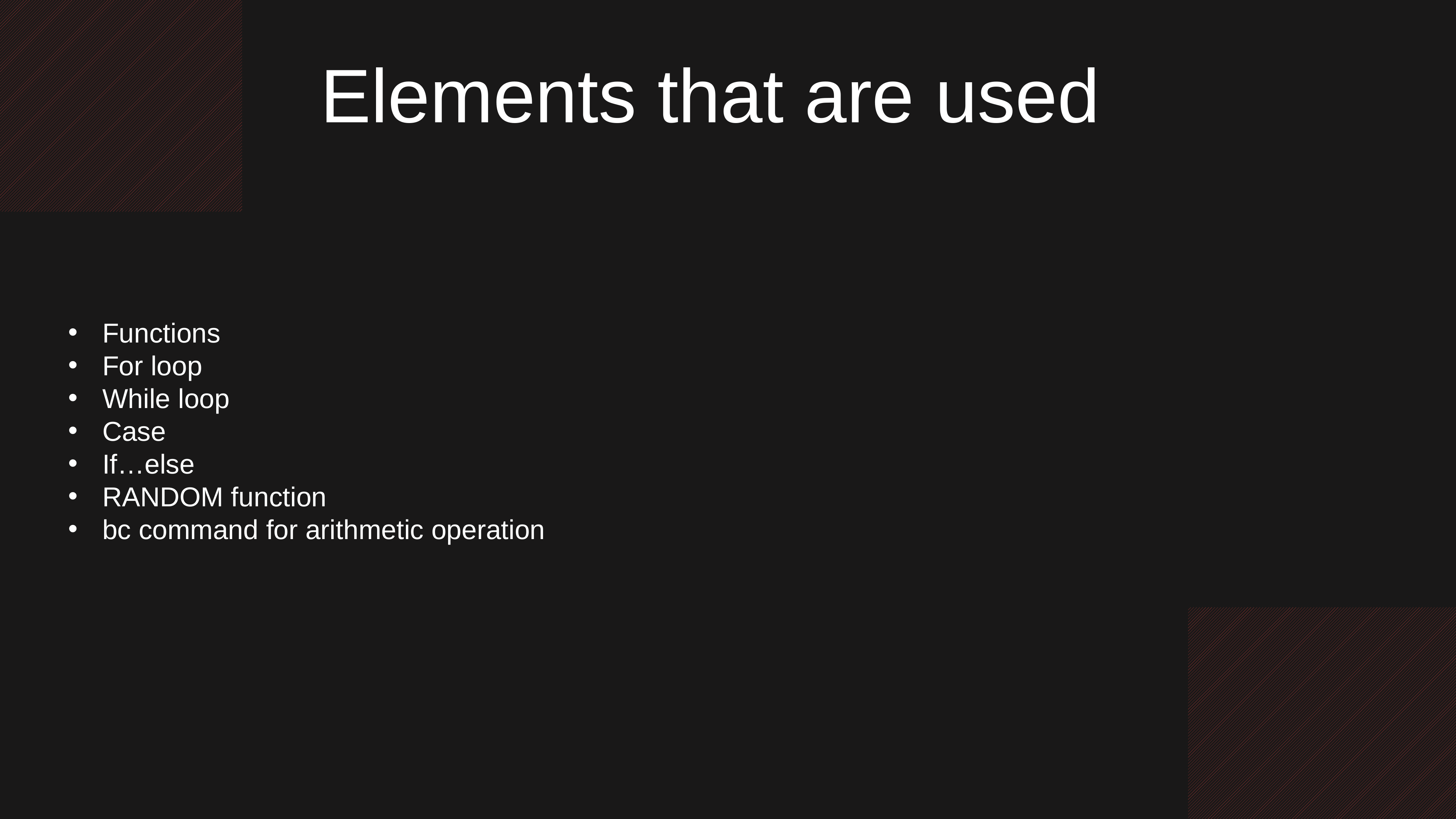

Elements that are used
Functions
For loop
While loop
Case
If…else
RANDOM function
bc command for arithmetic operation